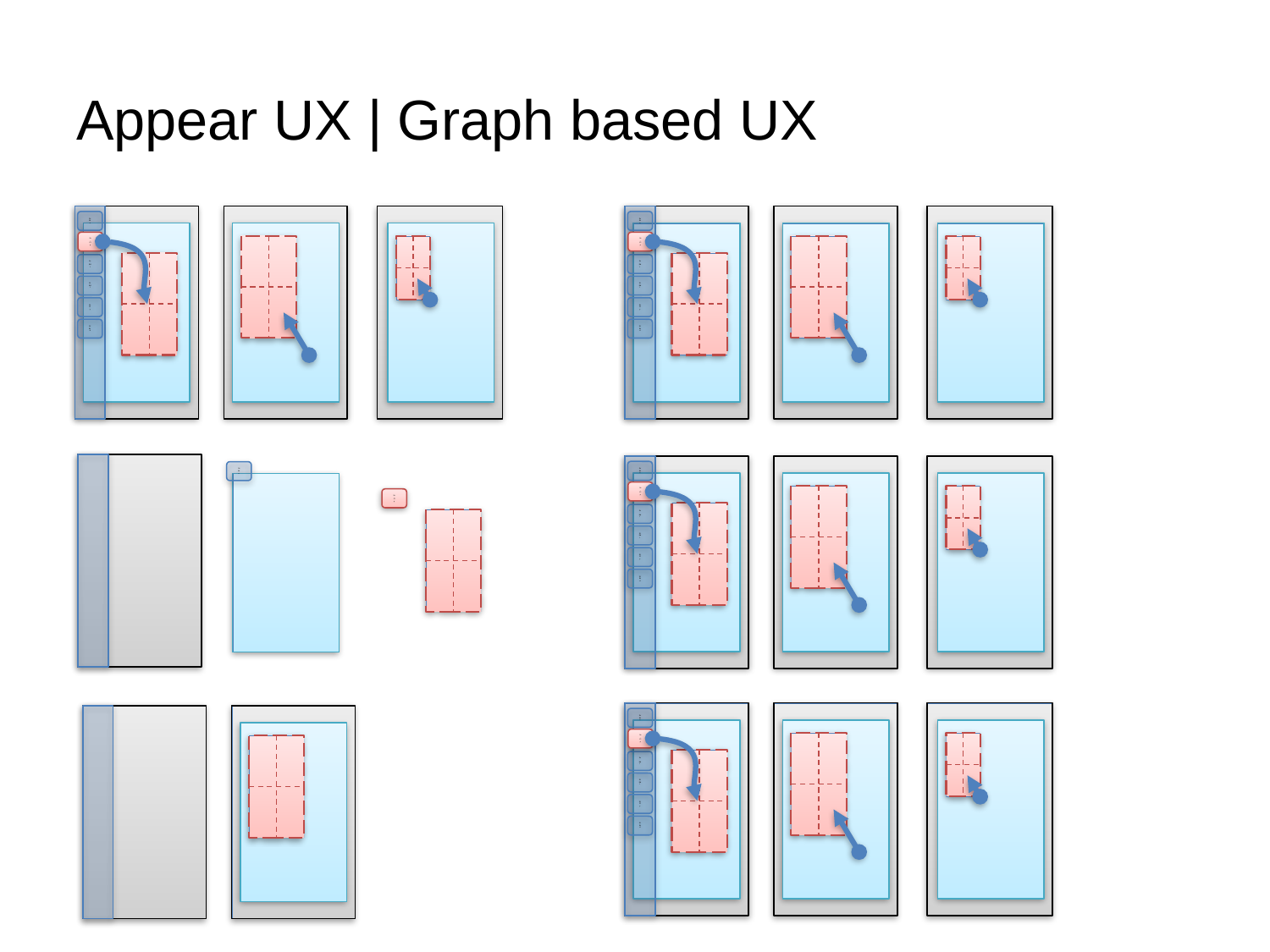

# Appear UX | Graph based UX

Sc.Bro

Sc.
Clp

Sc.
Edt
St.
Edt
St.
Ply
St.
Brd

Sc.Bro

Sc.
Clp

Sc.Bro

Sc.
Clp

Sc.
Edt
St.
Edt
St.
Ply
St.
Brd

Sc.Bro

Sc.
Clp

Sc.
Edt
St.
Edt
St.
Ply
St.
Brd

Sc.Bro

Sc.
Clp

Sc.
Edt
St.
Edt
St.
Ply
St.
Brd